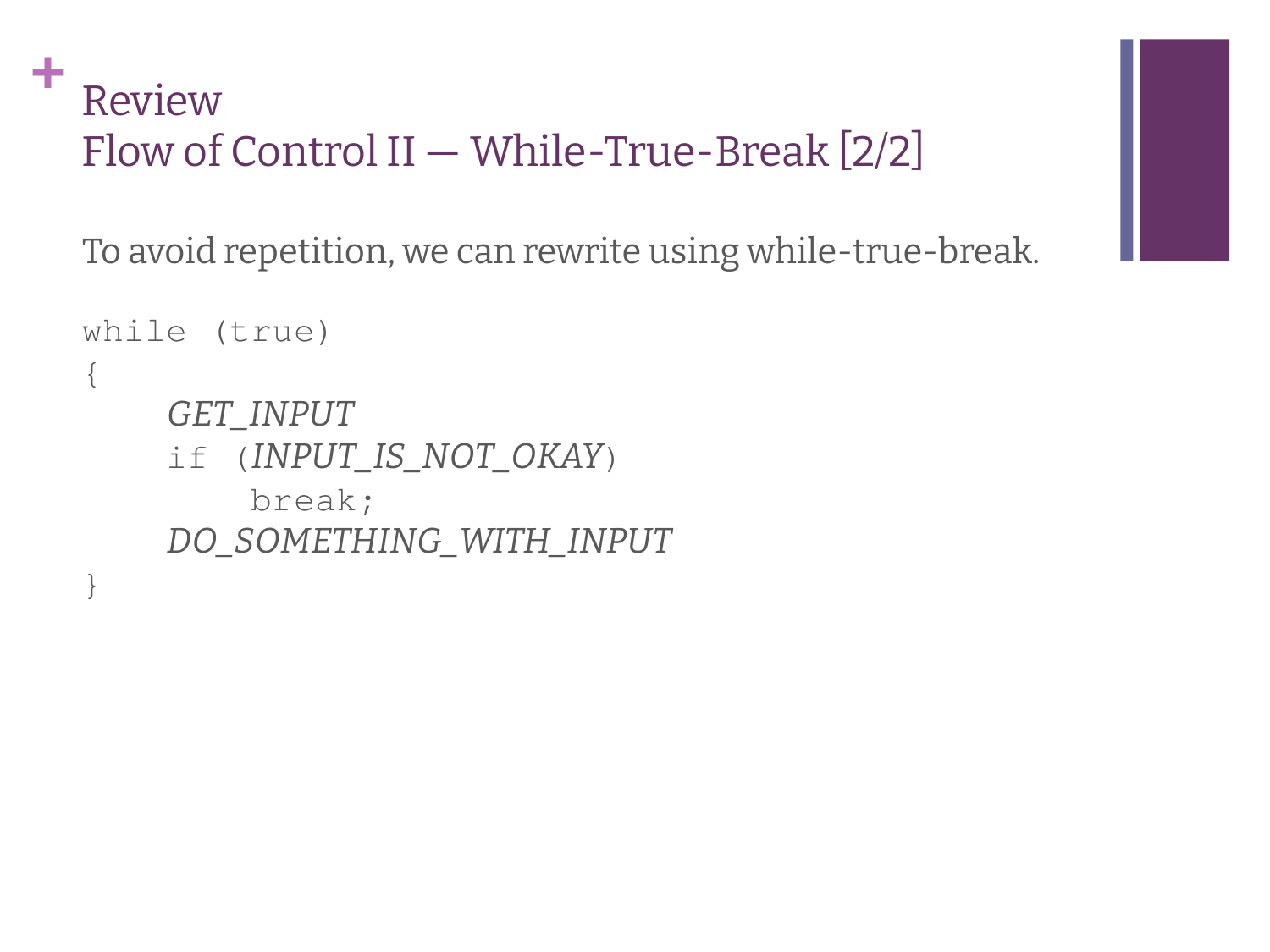

# Review Flow of Control II — While-True-Break [2/2]
To avoid repetition, we can rewrite using while-true-break.
while (true)
{
    GET_INPUT
    if (INPUT_IS_NOT_OKAY)
        break;
    DO_SOMETHING_WITH_INPUT
}